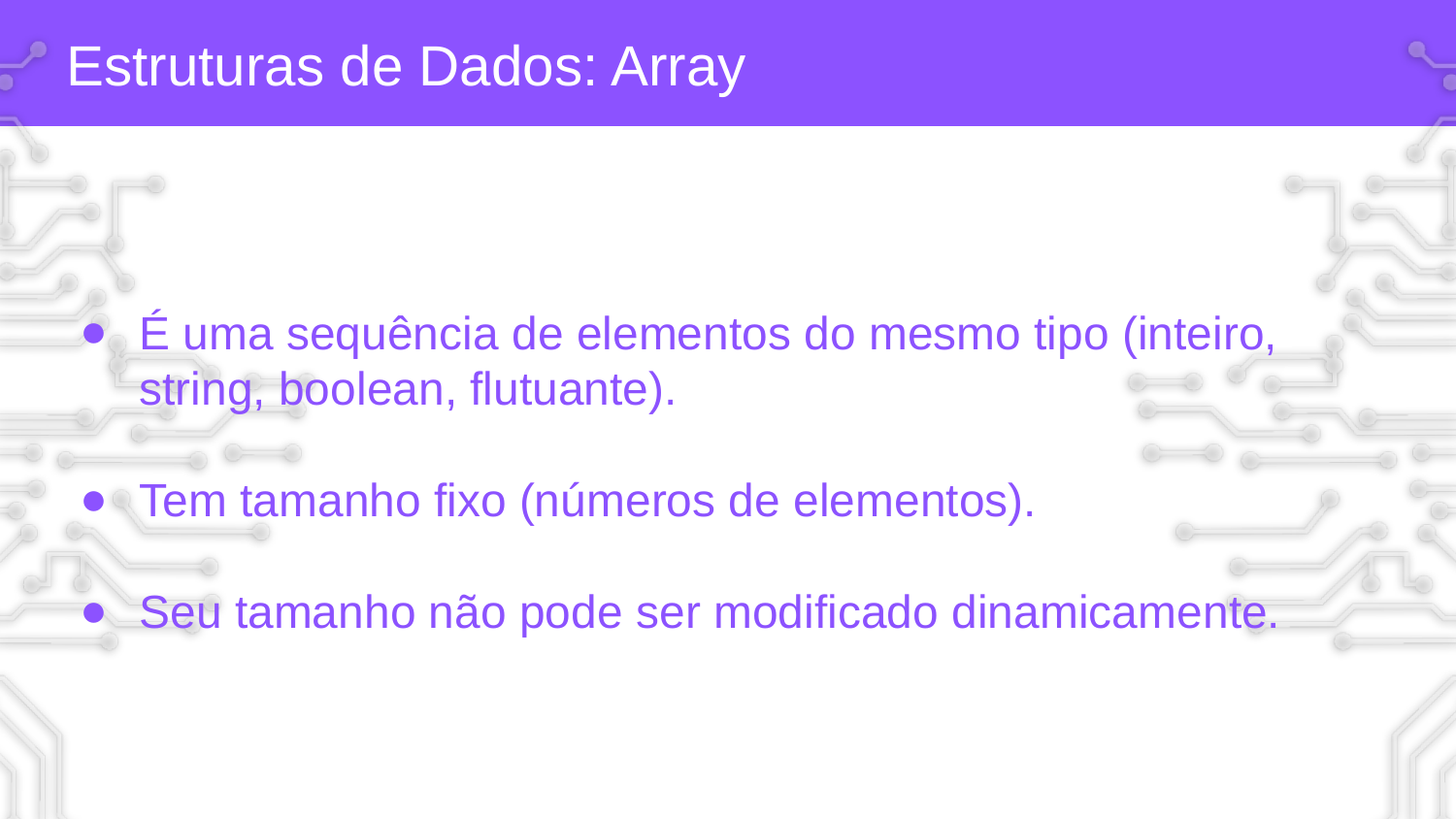

# Estruturas de Dados: Array
É uma sequência de elementos do mesmo tipo (inteiro, string, boolean, flutuante).

Tem tamanho fixo (números de elementos).

Seu tamanho não pode ser modificado dinamicamente.